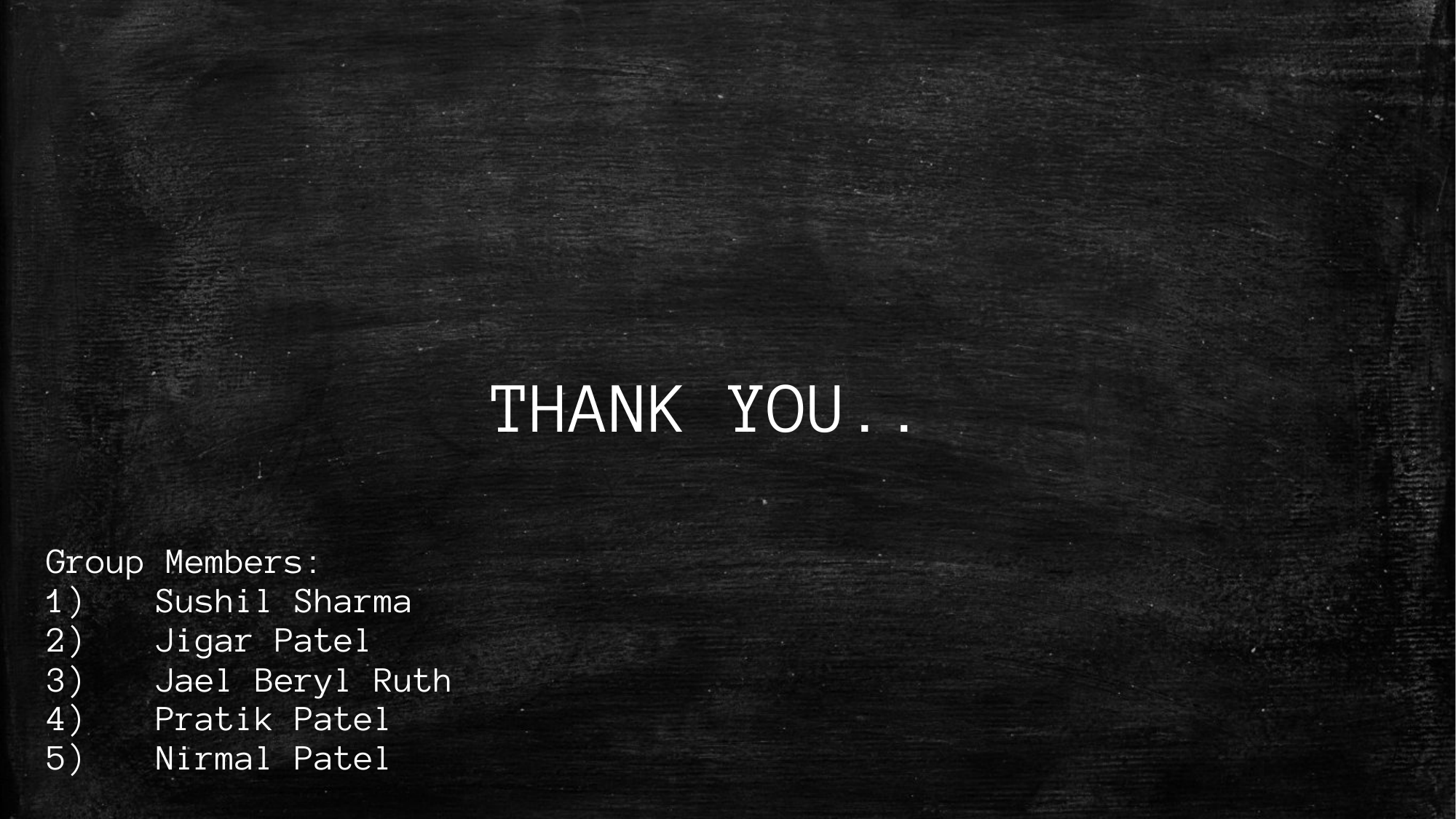

THANK YOU..

Group Members:
Sushil Sharma
Jigar Patel
Jael Beryl Ruth
Pratik Patel
Nirmal Patel